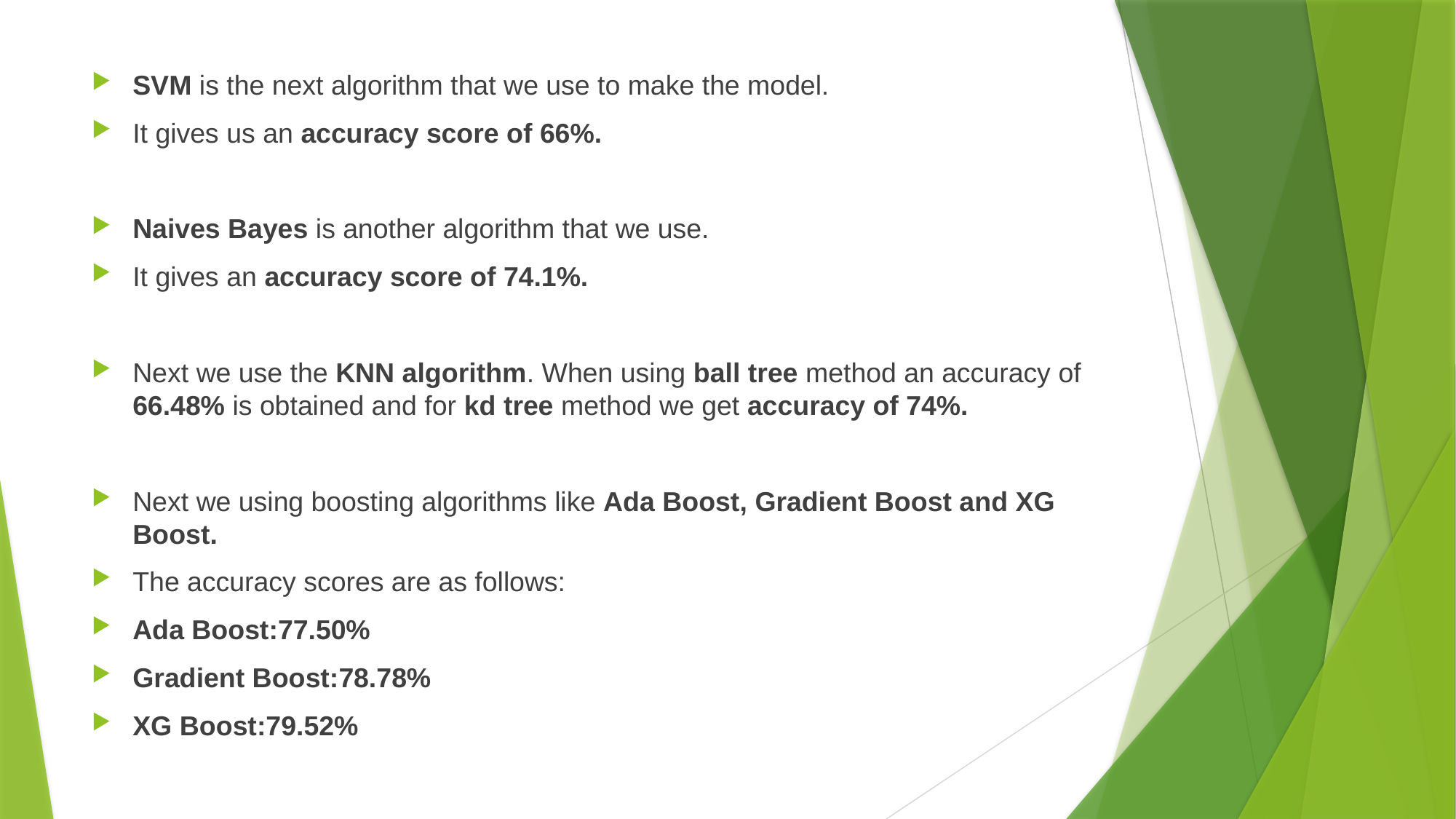

SVM is the next algorithm that we use to make the model.
It gives us an accuracy score of 66%.

Naives Bayes is another algorithm that we use.
It gives an accuracy score of 74.1%.

Next we use the KNN algorithm. When using ball tree method an accuracy of 66.48% is obtained and for kd tree method we get accuracy of 74%.

Next we using boosting algorithms like Ada Boost, Gradient Boost and XG Boost.
The accuracy scores are as follows:
Ada Boost:77.50%
Gradient Boost:78.78%
XG Boost:79.52%